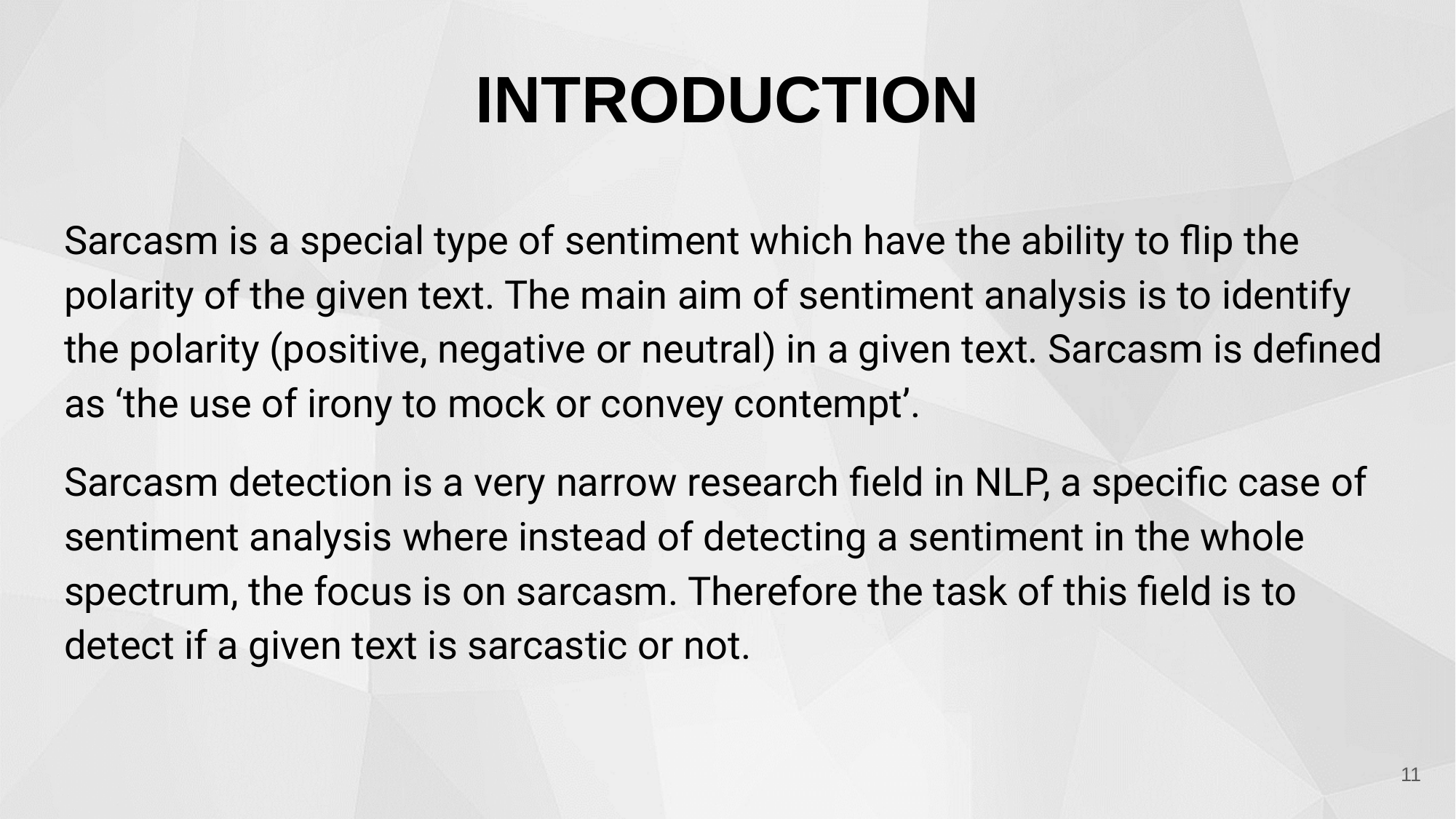

# INTRODUCTION

Sarcasm is a special type of sentiment which have the ability to flip the polarity of the given text. The main aim of sentiment analysis is to identify the polarity (positive, negative or neutral) in a given text. Sarcasm is defined as ‘the use of irony to mock or convey contempt’.
Sarcasm detection is a very narrow research field in NLP, a specific case of sentiment analysis where instead of detecting a sentiment in the whole spectrum, the focus is on sarcasm. Therefore the task of this field is to detect if a given text is sarcastic or not.

11